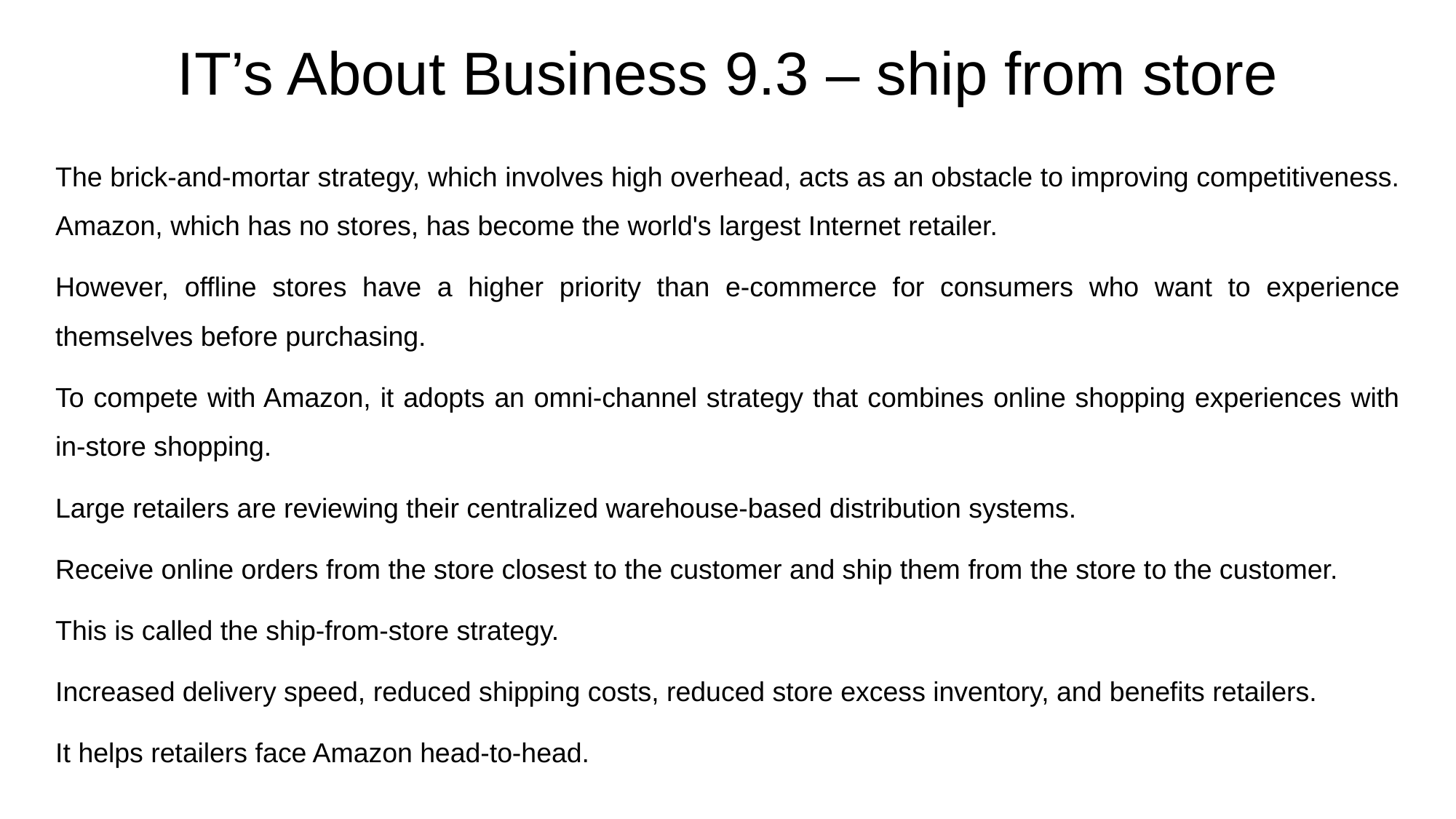

IT’s About Business 9.3 – ship from store
The brick-and-mortar strategy, which involves high overhead, acts as an obstacle to improving competitiveness. Amazon, which has no stores, has become the world's largest Internet retailer.
However, offline stores have a higher priority than e-commerce for consumers who want to experience themselves before purchasing.
To compete with Amazon, it adopts an omni-channel strategy that combines online shopping experiences with in-store shopping.
Large retailers are reviewing their centralized warehouse-based distribution systems.
Receive online orders from the store closest to the customer and ship them from the store to the customer.
This is called the ship-from-store strategy.
Increased delivery speed, reduced shipping costs, reduced store excess inventory, and benefits retailers.
It helps retailers face Amazon head-to-head.